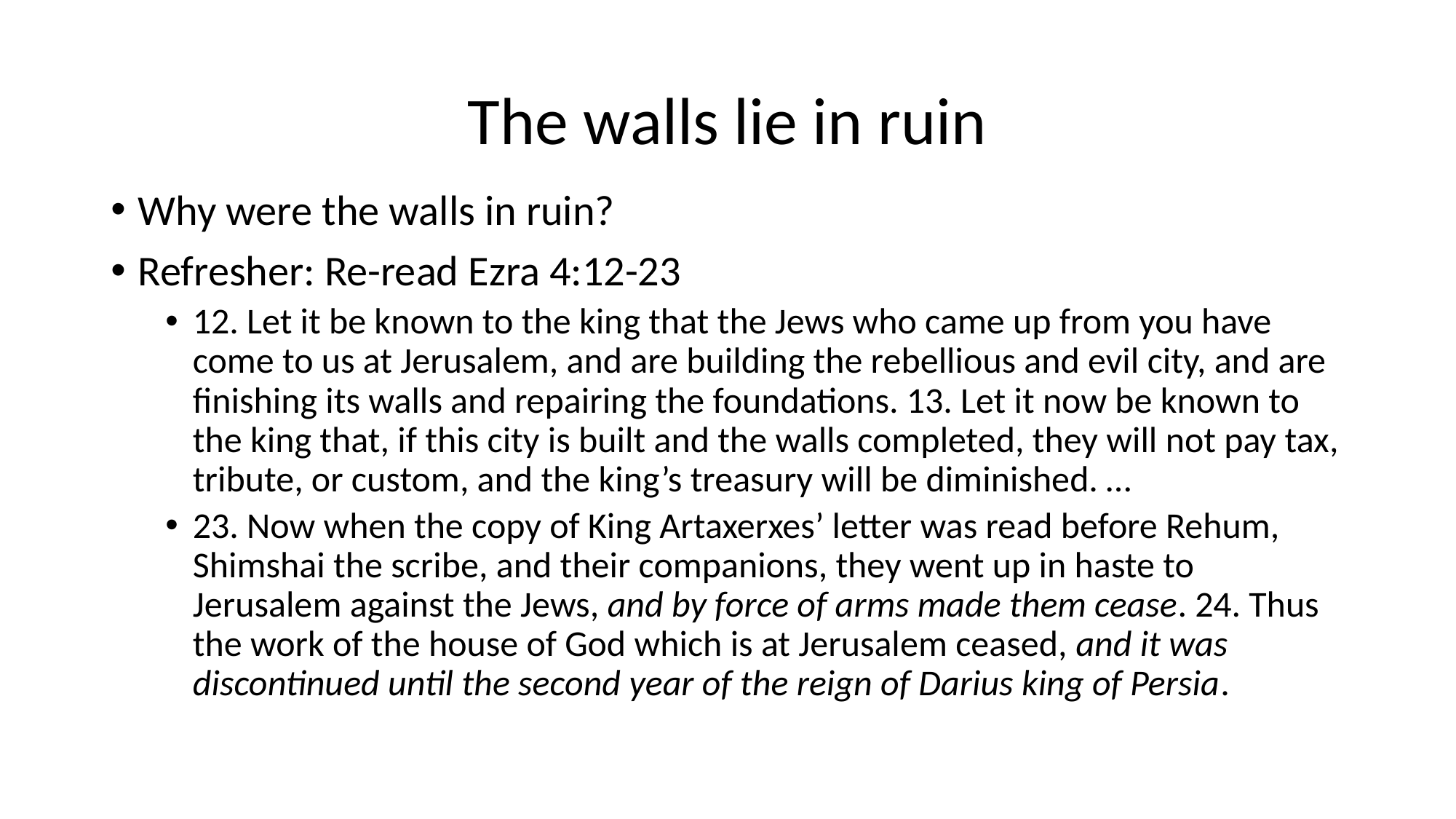

# The walls lie in ruin
Why were the walls in ruin?
Refresher: Re-read Ezra 4:12-23
12. Let it be known to the king that the Jews who came up from you have come to us at Jerusalem, and are building the rebellious and evil city, and are finishing its walls and repairing the foundations. 13. Let it now be known to the king that, if this city is built and the walls completed, they will not pay tax, tribute, or custom, and the king’s treasury will be diminished. …
23. Now when the copy of King Artaxerxes’ letter was read before Rehum, Shimshai the scribe, and their companions, they went up in haste to Jerusalem against the Jews, and by force of arms made them cease. 24. Thus the work of the house of God which is at Jerusalem ceased, and it was discontinued until the second year of the reign of Darius king of Persia.